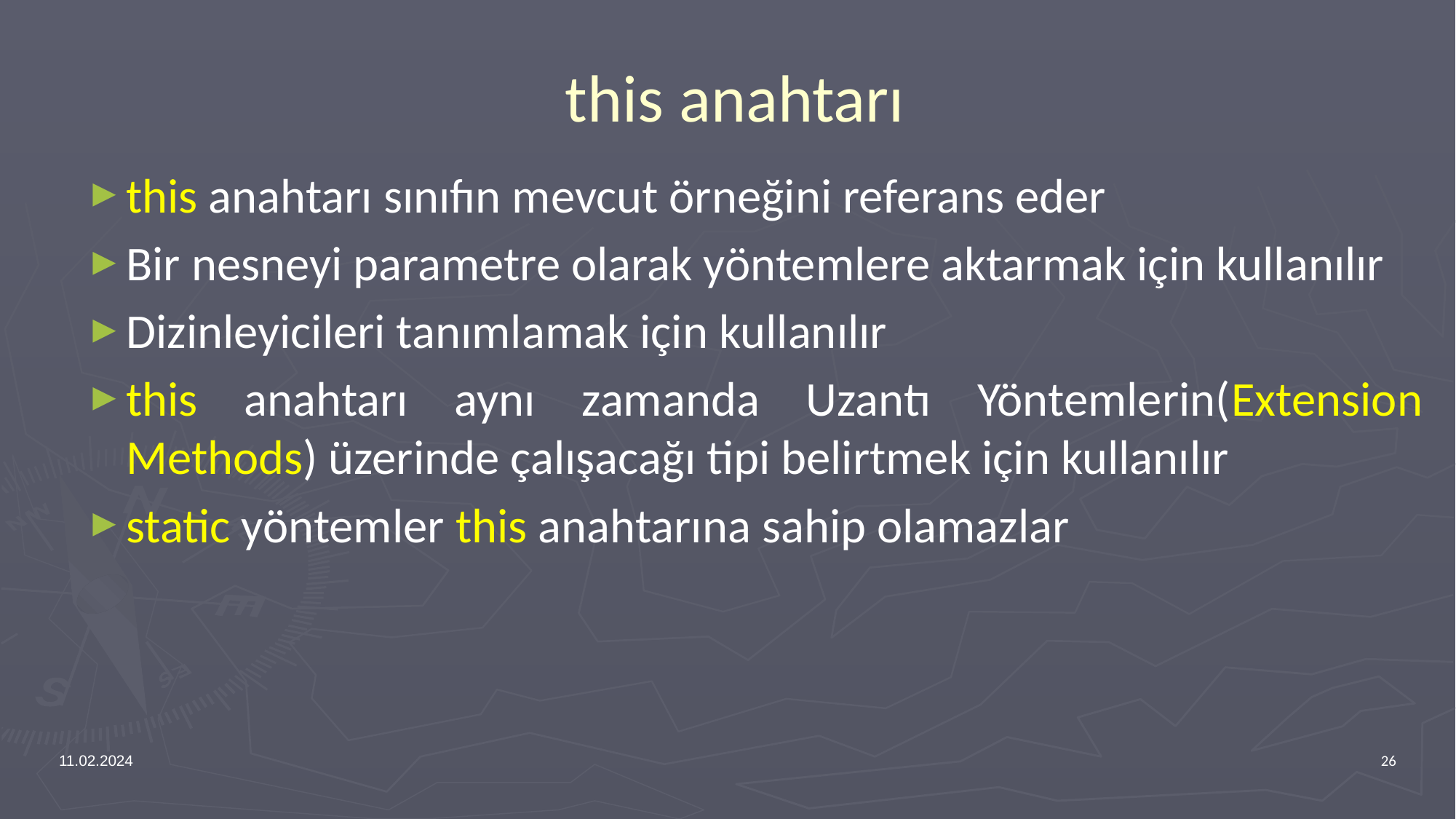

# this anahtarı
this anahtarı sınıfın mevcut örneğini referans eder
Bir nesneyi parametre olarak yöntemlere aktarmak için kullanılır
Dizinleyicileri tanımlamak için kullanılır
this anahtarı aynı zamanda Uzantı Yöntemlerin(Extension Methods) üzerinde çalışacağı tipi belirtmek için kullanılır
static yöntemler this anahtarına sahip olamazlar

11.02.2024
26